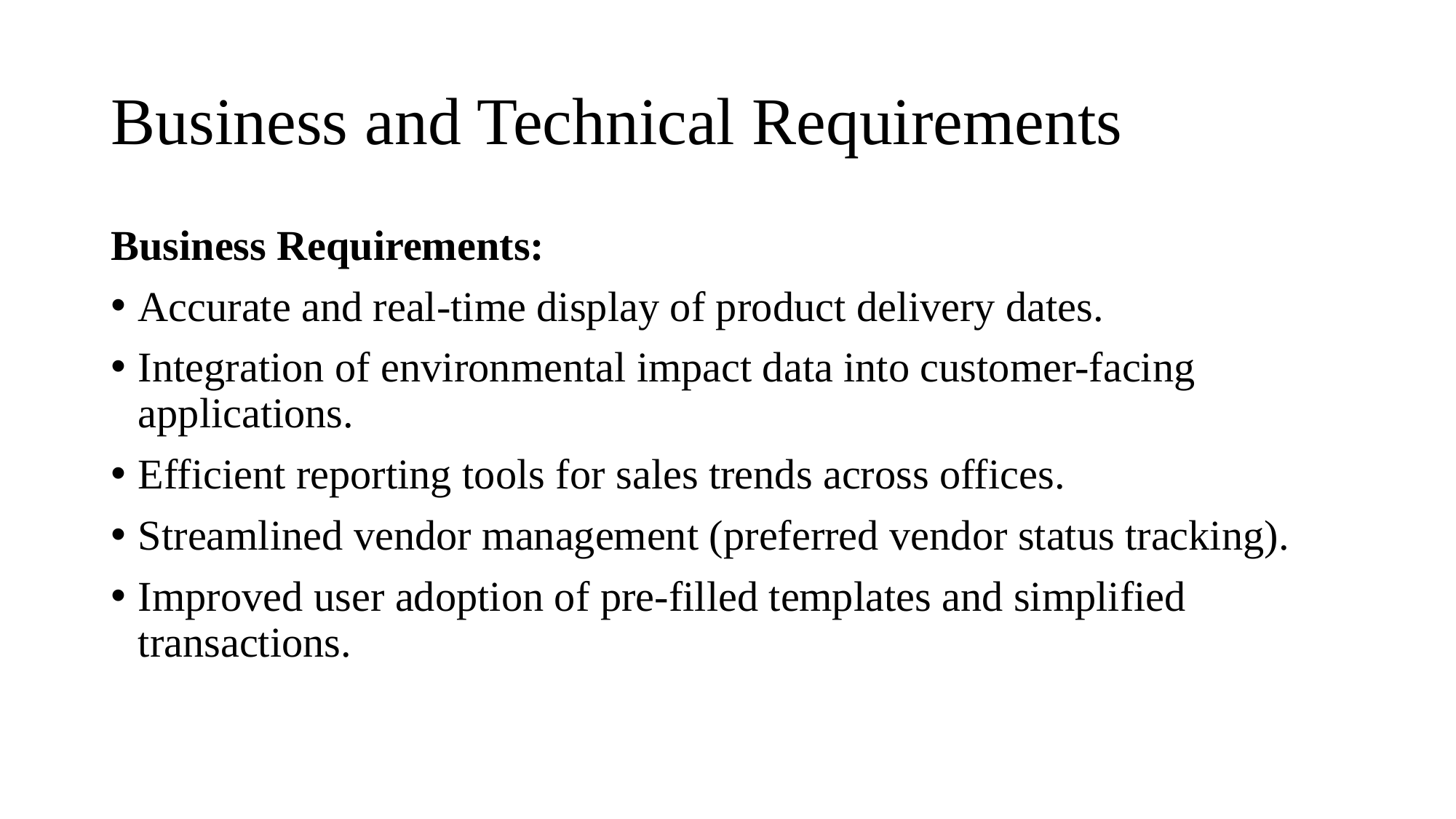

# Business and Technical Requirements
Business Requirements:
Accurate and real-time display of product delivery dates.
Integration of environmental impact data into customer-facing applications.
Efficient reporting tools for sales trends across offices.
Streamlined vendor management (preferred vendor status tracking).
Improved user adoption of pre-filled templates and simplified transactions.